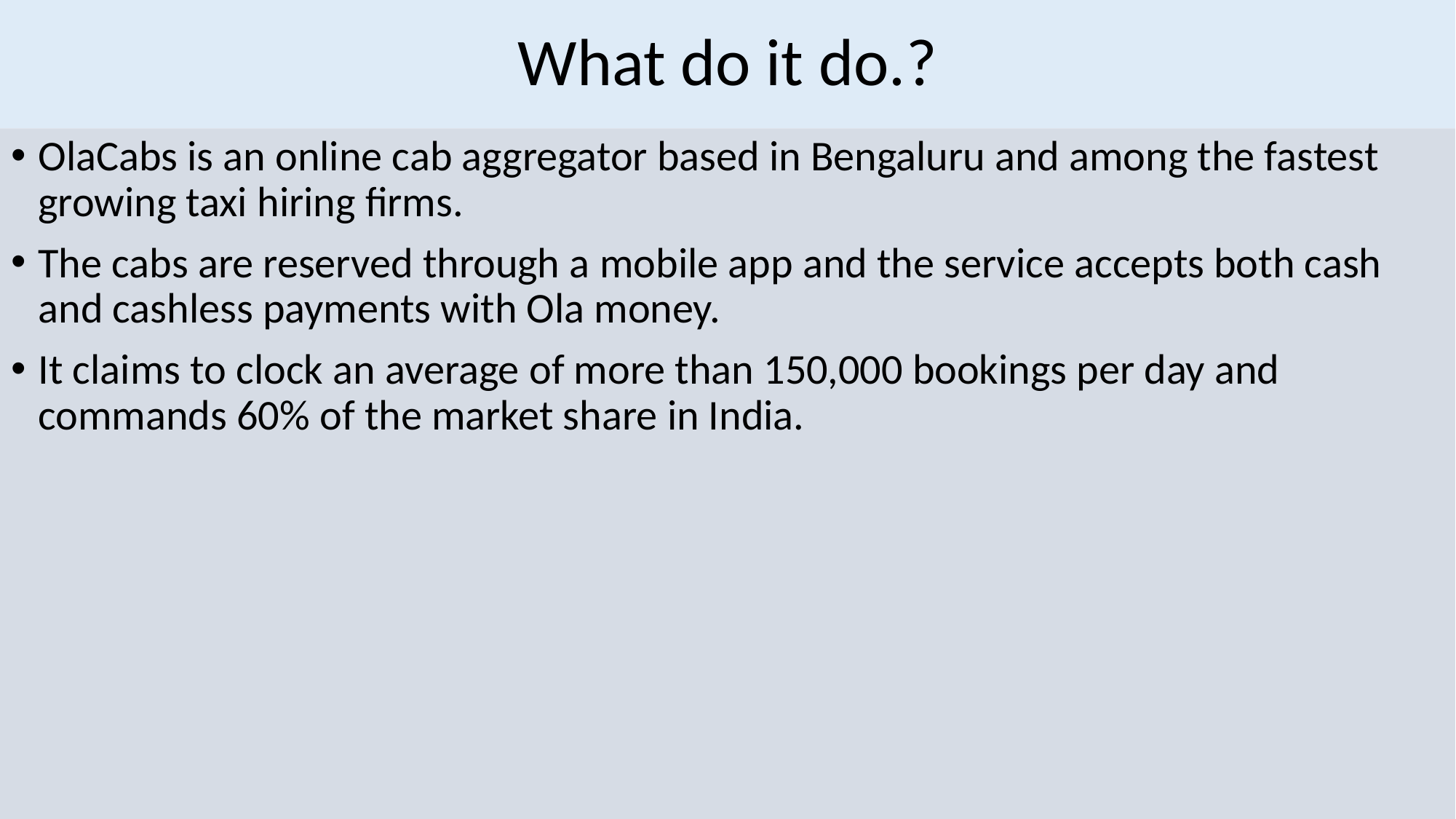

# What do it do.?
OlaCabs is an online cab aggregator based in Bengaluru and among the fastest growing taxi hiring firms.
The cabs are reserved through a mobile app and the service accepts both cash and cashless payments with Ola money.
It claims to clock an average of more than 150,000 bookings per day and commands 60% of the market share in India.